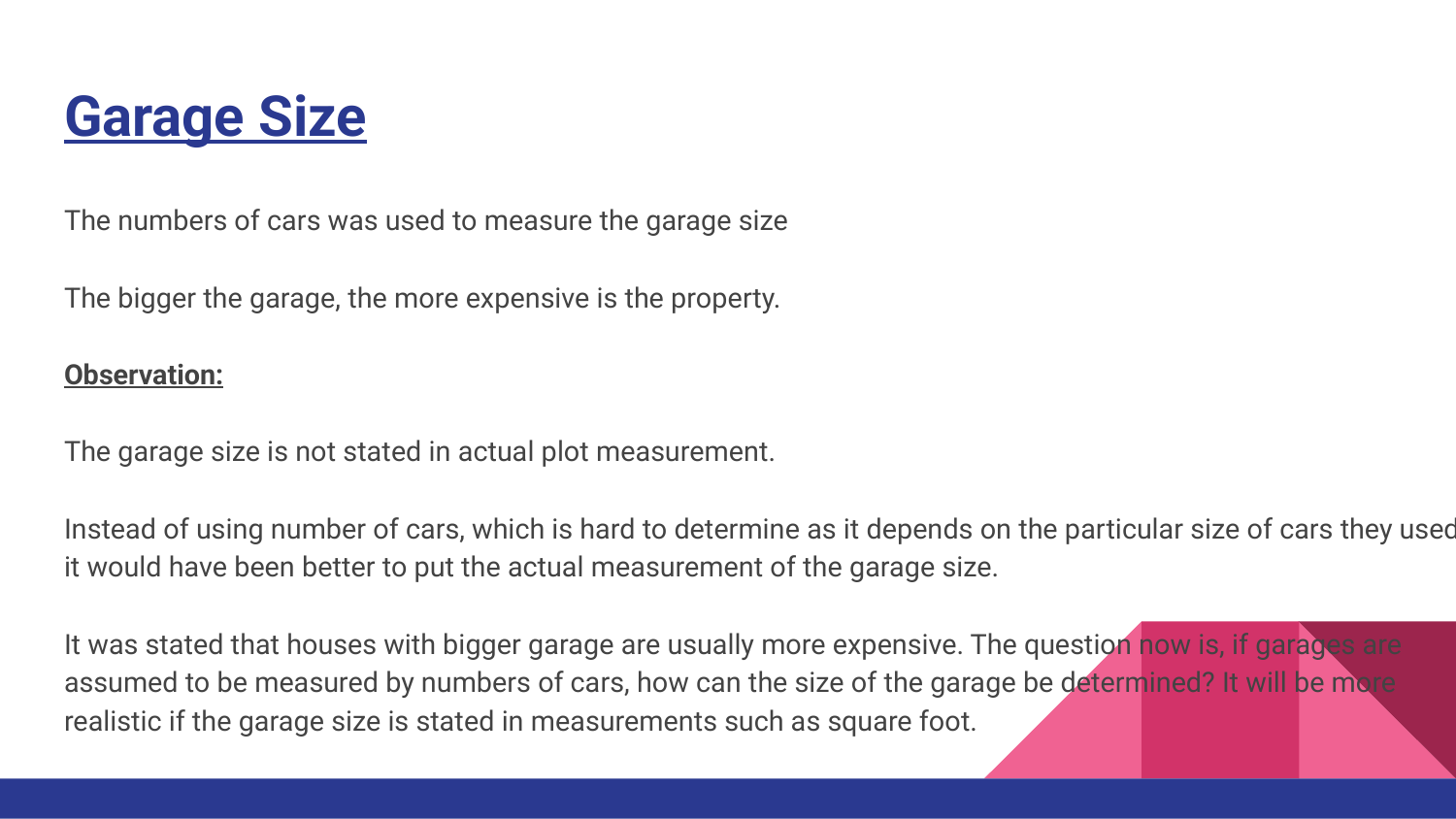

# Garage Size
The numbers of cars was used to measure the garage size

The bigger the garage, the more expensive is the property.

Observation:

The garage size is not stated in actual plot measurement.

Instead of using number of cars, which is hard to determine as it depends on the particular size of cars they used, it would have been better to put the actual measurement of the garage size.

It was stated that houses with bigger garage are usually more expensive. The question now is, if garages are assumed to be measured by numbers of cars, how can the size of the garage be determined? It will be more realistic if the garage size is stated in measurements such as square foot.